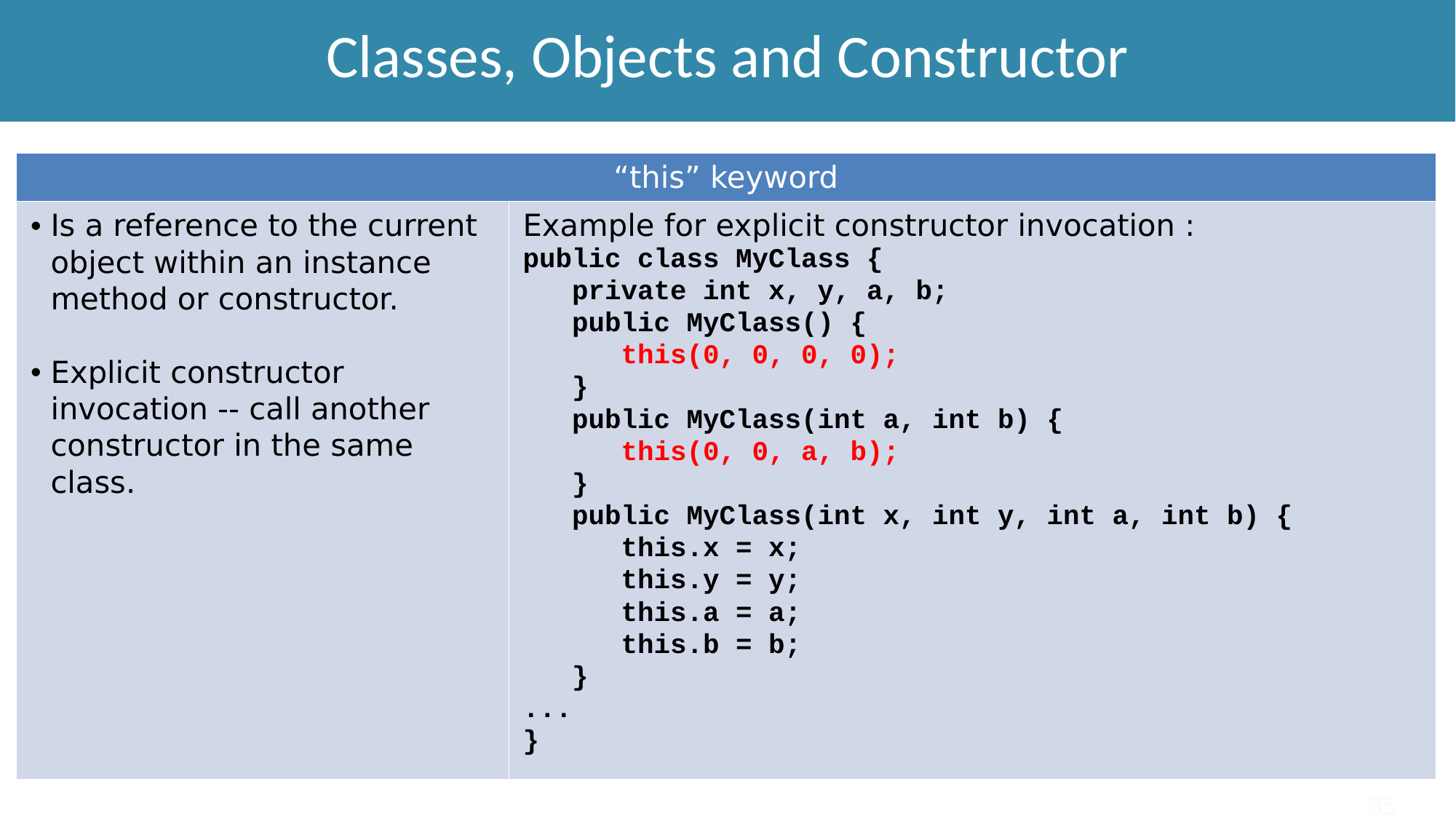

Classes, Objects and Constructor
| “this” keyword |  |
| --- | --- |
| Is a reference to the current object within an instance method or constructor. Explicit constructor invocation -- call another constructor in the same class. | Example for explicit constructor invocation : public class MyClass { private int x, y, a, b; public MyClass() { this(0, 0, 0, 0); } public MyClass(int a, int b) { this(0, 0, a, b); } public MyClass(int x, int y, int a, int b) { this.x = x; this.y = y; this.a = a; this.b = b; } ... } |